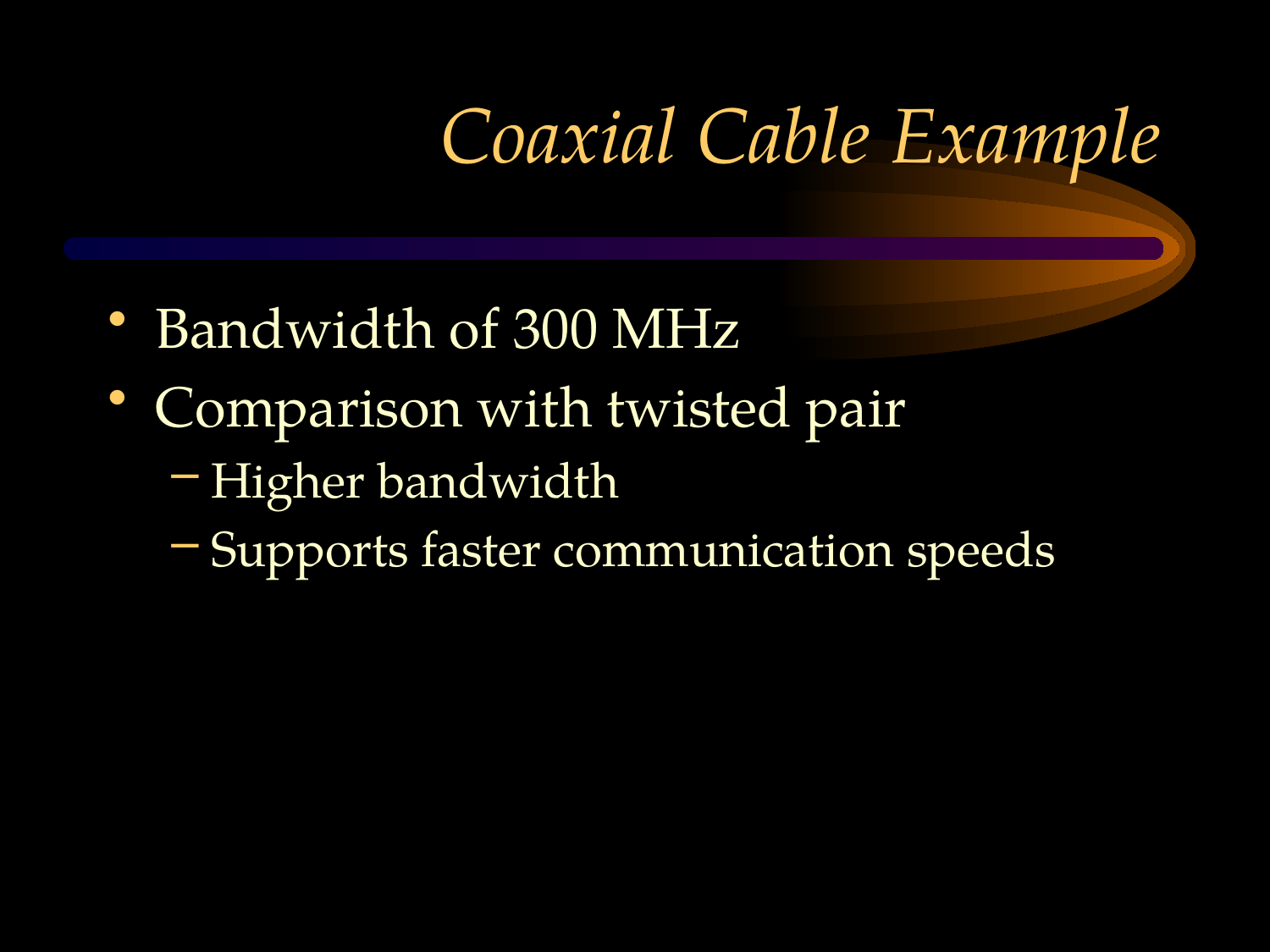

# Coaxial Cable Example
Bandwidth of 300 MHz
Comparison with twisted pair
Higher bandwidth
Supports faster communication speeds